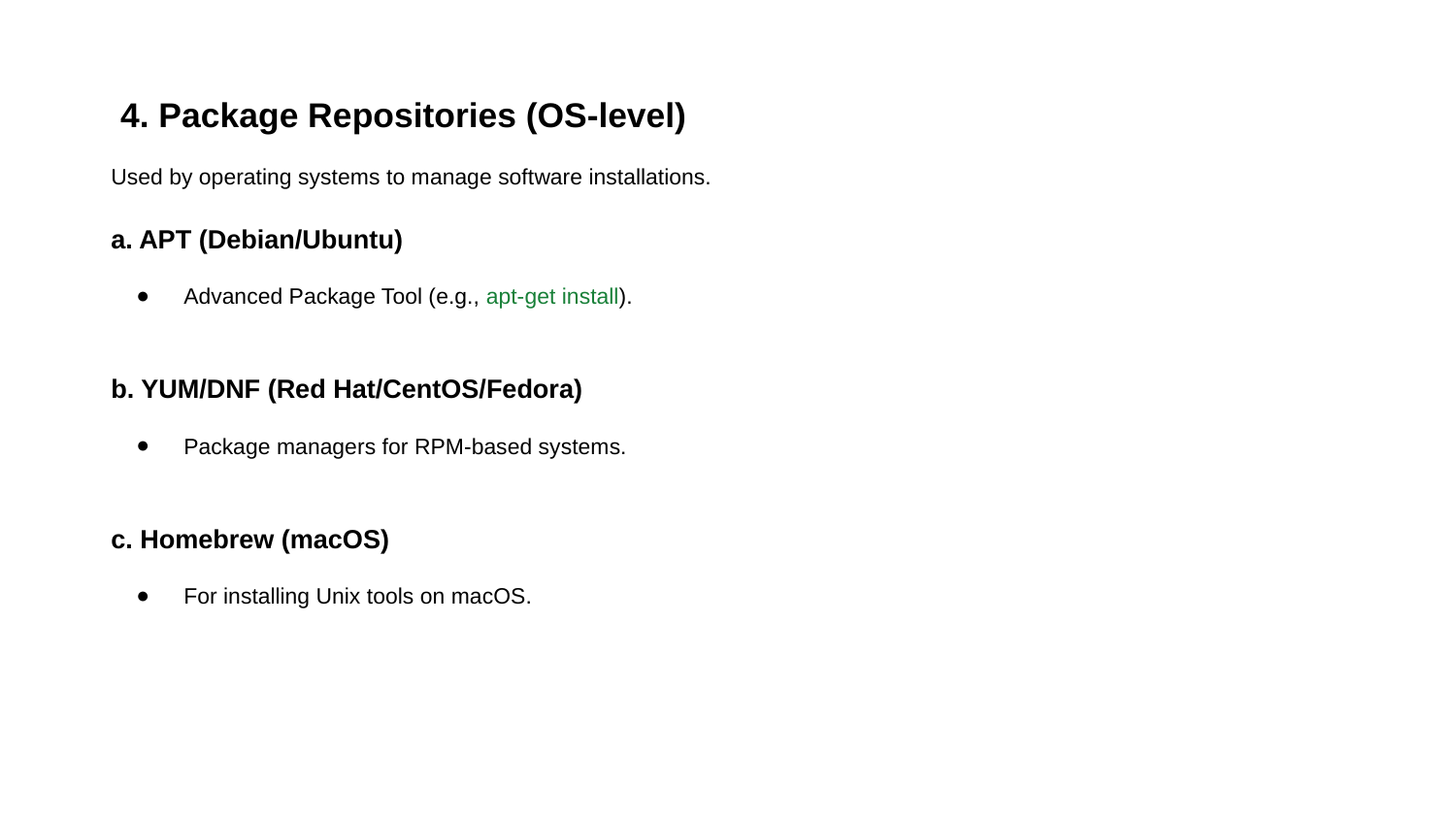

4. Package Repositories (OS-level)
Used by operating systems to manage software installations.
a. APT (Debian/Ubuntu)
Advanced Package Tool (e.g., apt-get install).
b. YUM/DNF (Red Hat/CentOS/Fedora)
Package managers for RPM-based systems.
c. Homebrew (macOS)
For installing Unix tools on macOS.